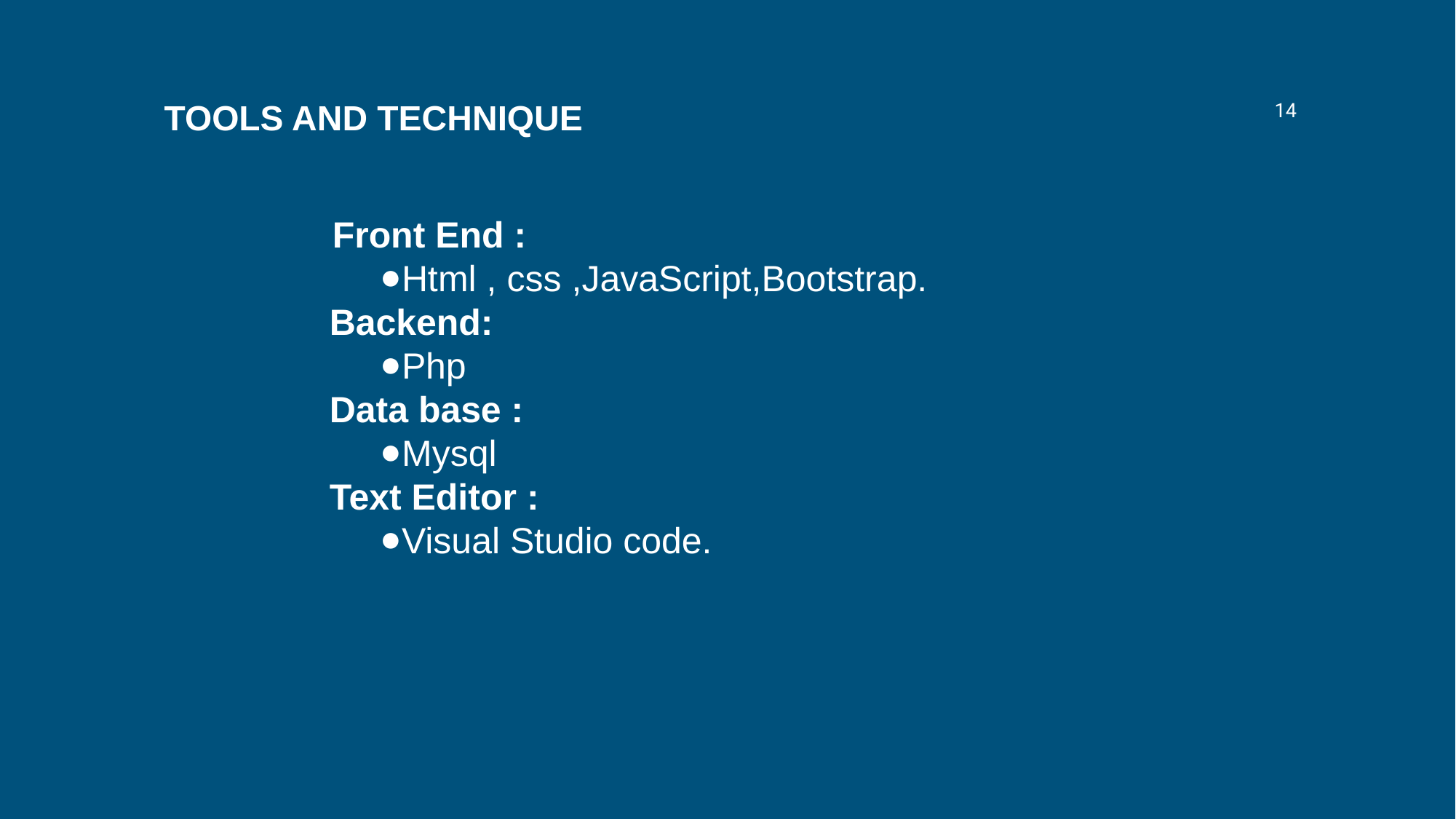

14
TOOLS AND TECHNIQUE
Front End :
Html , css ,JavaScript,Bootstrap.
    Backend:
Php
    Data base :
Mysql
    Text Editor :
Visual Studio code.